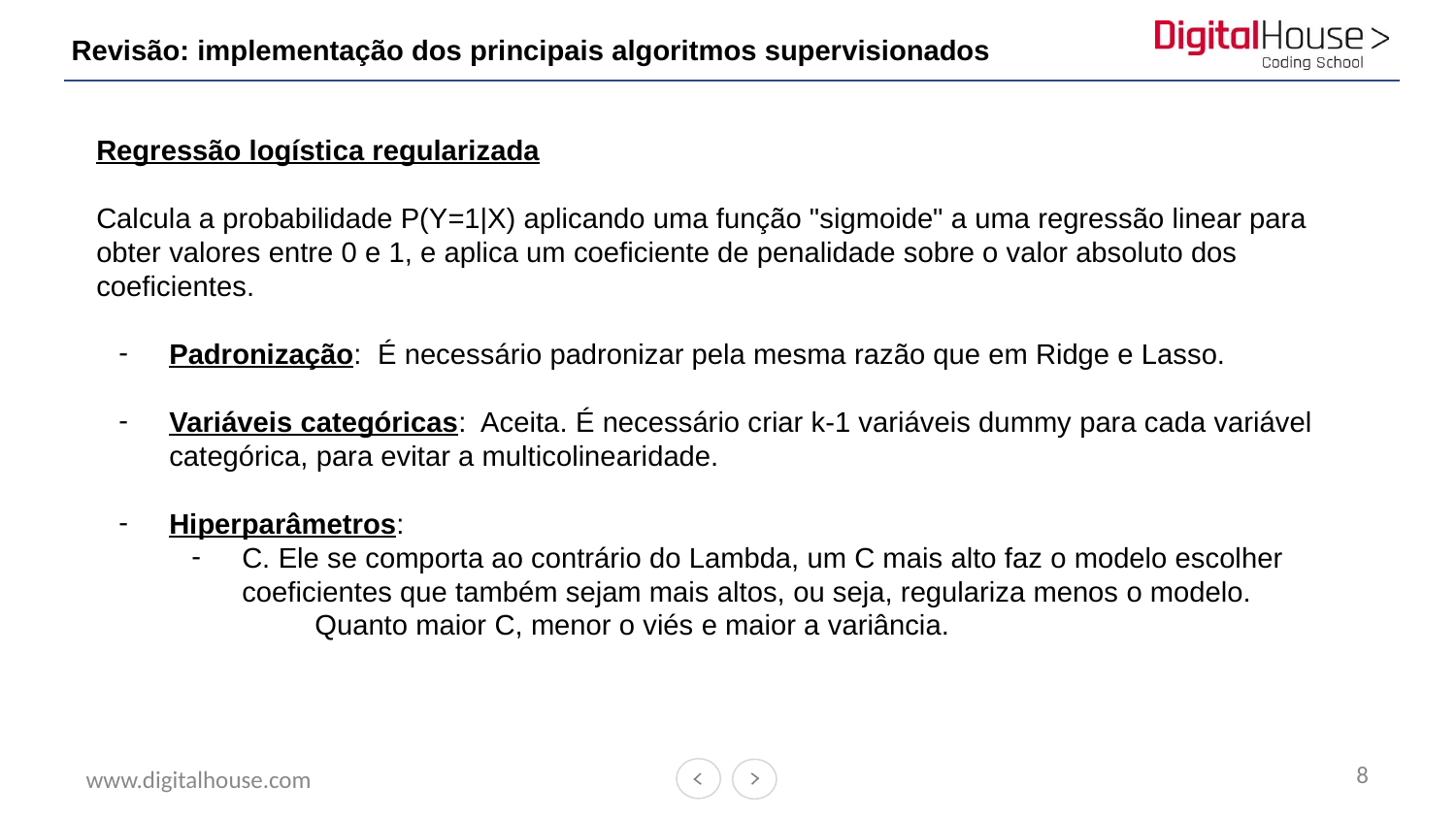

# Revisão: implementação dos principais algoritmos supervisionados
Regressão logística regularizada

Calcula a probabilidade P(Y=1|X) aplicando uma função "sigmoide" a uma regressão linear para obter valores entre 0 e 1, e aplica um coeficiente de penalidade sobre o valor absoluto dos coeficientes.

Padronização:  É necessário padronizar pela mesma razão que em Ridge e Lasso.

Variáveis categóricas:  Aceita. É necessário criar k-1 variáveis dummy para cada variável categórica, para evitar a multicolinearidade.

Hiperparâmetros:
C. Ele se comporta ao contrário do Lambda, um C mais alto faz o modelo escolher coeficientes que também sejam mais altos, ou seja, regulariza menos o modelo.
	Quanto maior C, menor o viés e maior a variância.

8